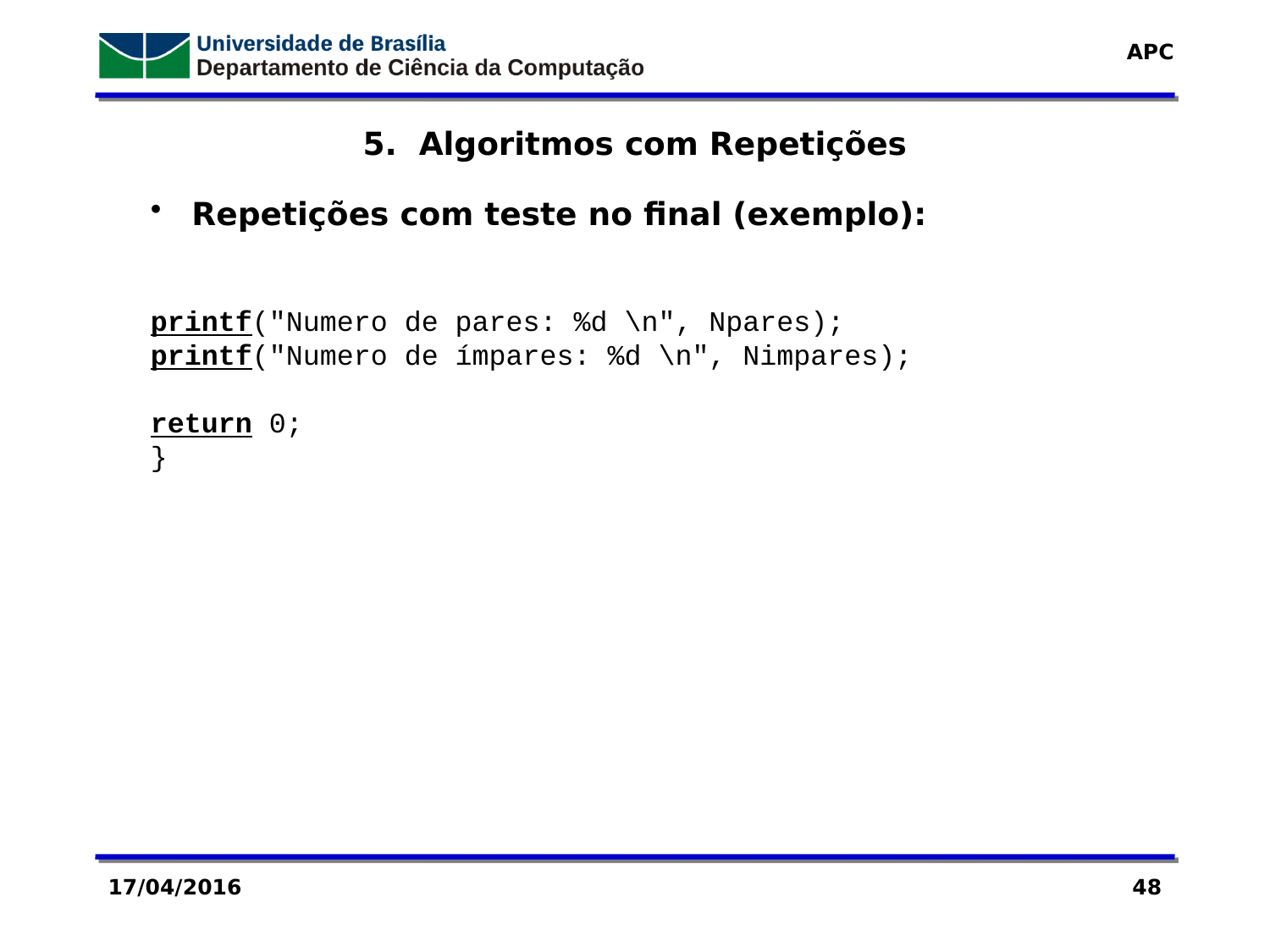

5.  Algoritmos com Repetições
 Repetições com teste no final (exemplo):

printf("Numero de pares: %d \n", Npares);
printf("Numero de ímpares: %d \n", Nimpares);

return 0;
}
17/04/2016
48